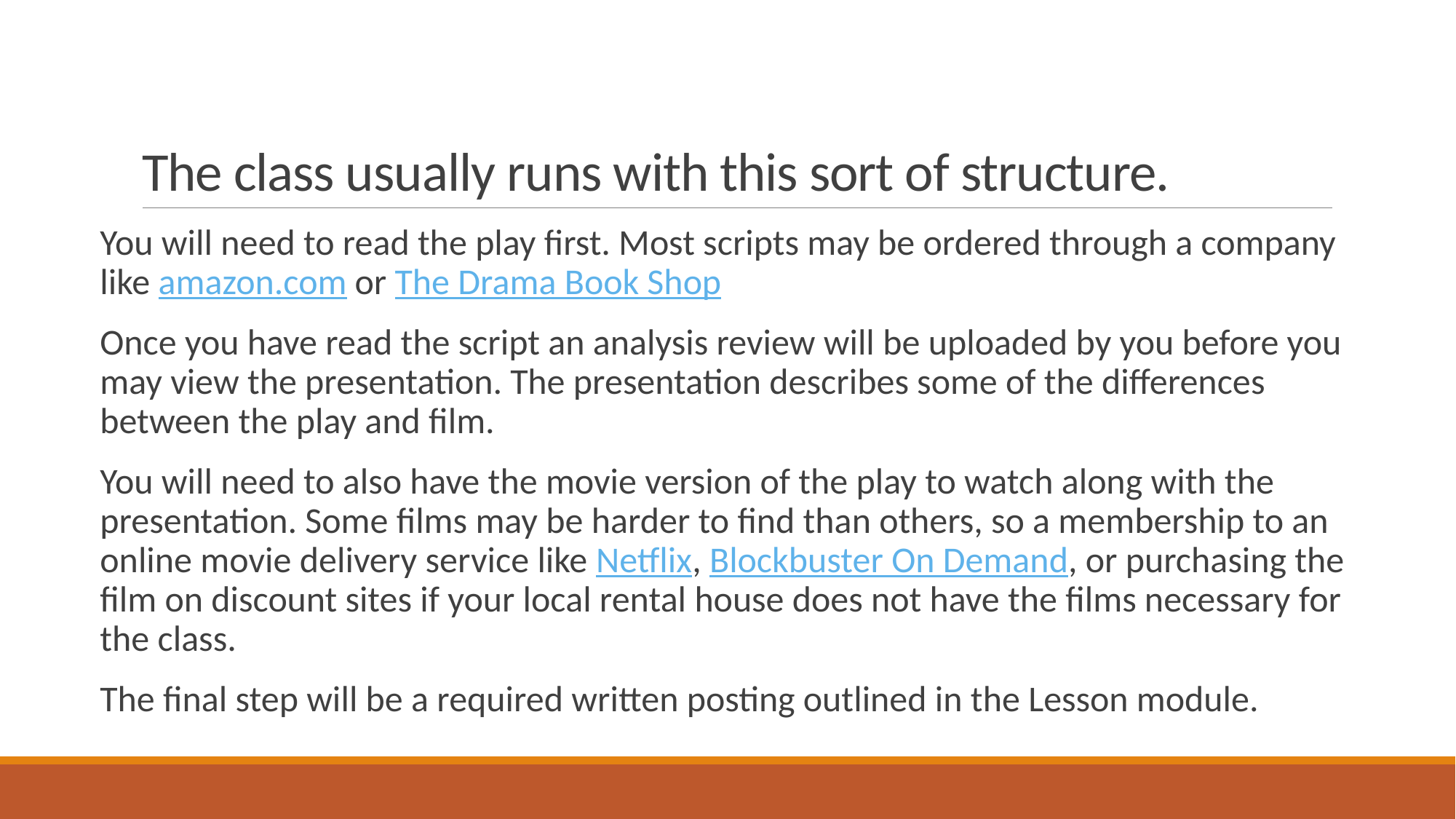

# The class usually runs with this sort of structure.
You will need to read the play first. Most scripts may be ordered through a company like amazon.com or The Drama Book Shop
Once you have read the script an analysis review will be uploaded by you before you may view the presentation. The presentation describes some of the differences between the play and film.
You will need to also have the movie version of the play to watch along with the presentation. Some films may be harder to find than others, so a membership to an online movie delivery service like Netflix, Blockbuster On Demand, or purchasing the film on discount sites if your local rental house does not have the films necessary for the class.
The final step will be a required written posting outlined in the Lesson module.